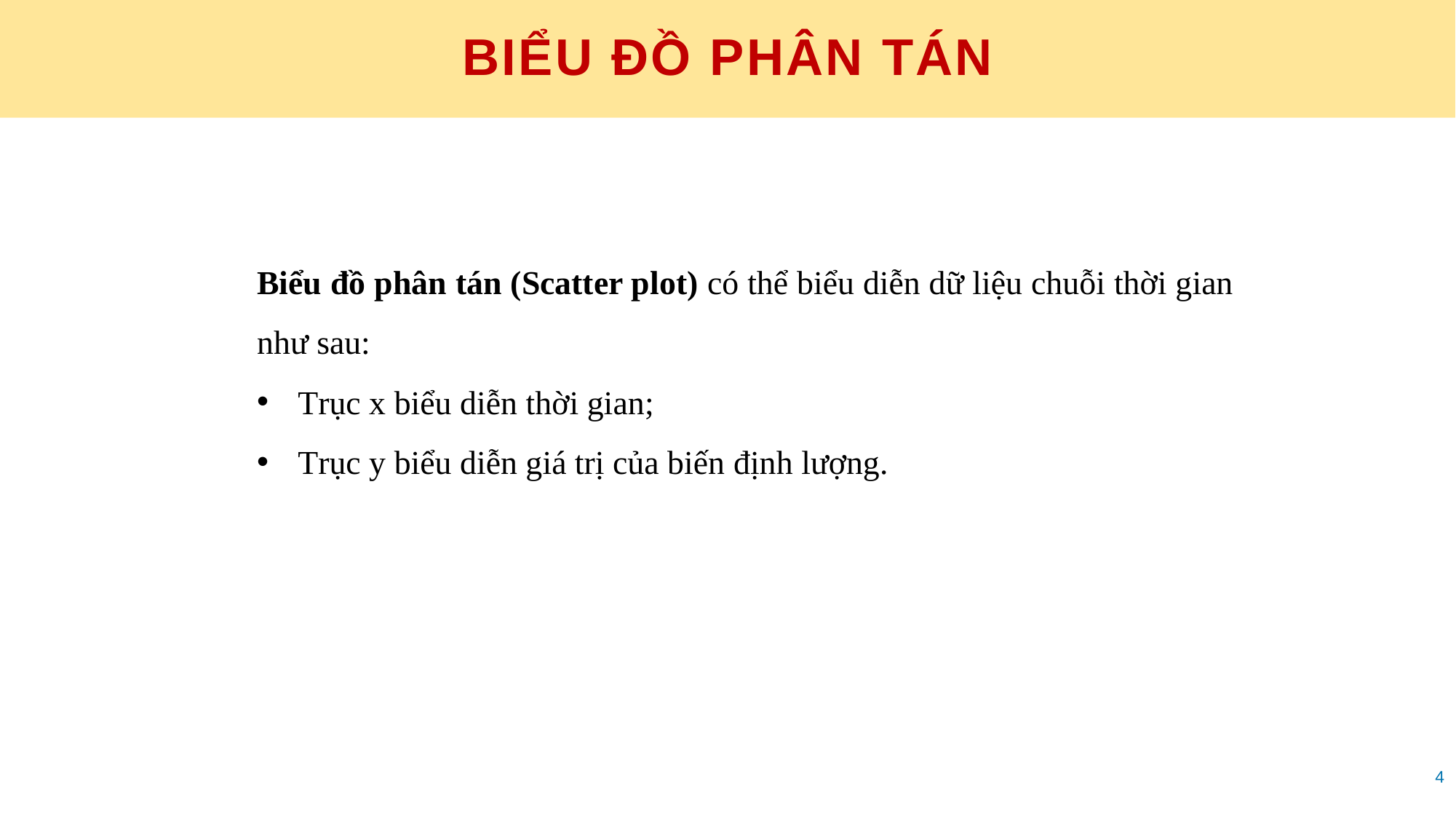

# BIỂU ĐỒ PHÂN TÁN
Biểu đồ phân tán (Scatter plot) có thể biểu diễn dữ liệu chuỗi thời gian như sau:
Trục x biểu diễn thời gian;
Trục y biểu diễn giá trị của biến định lượng.
4